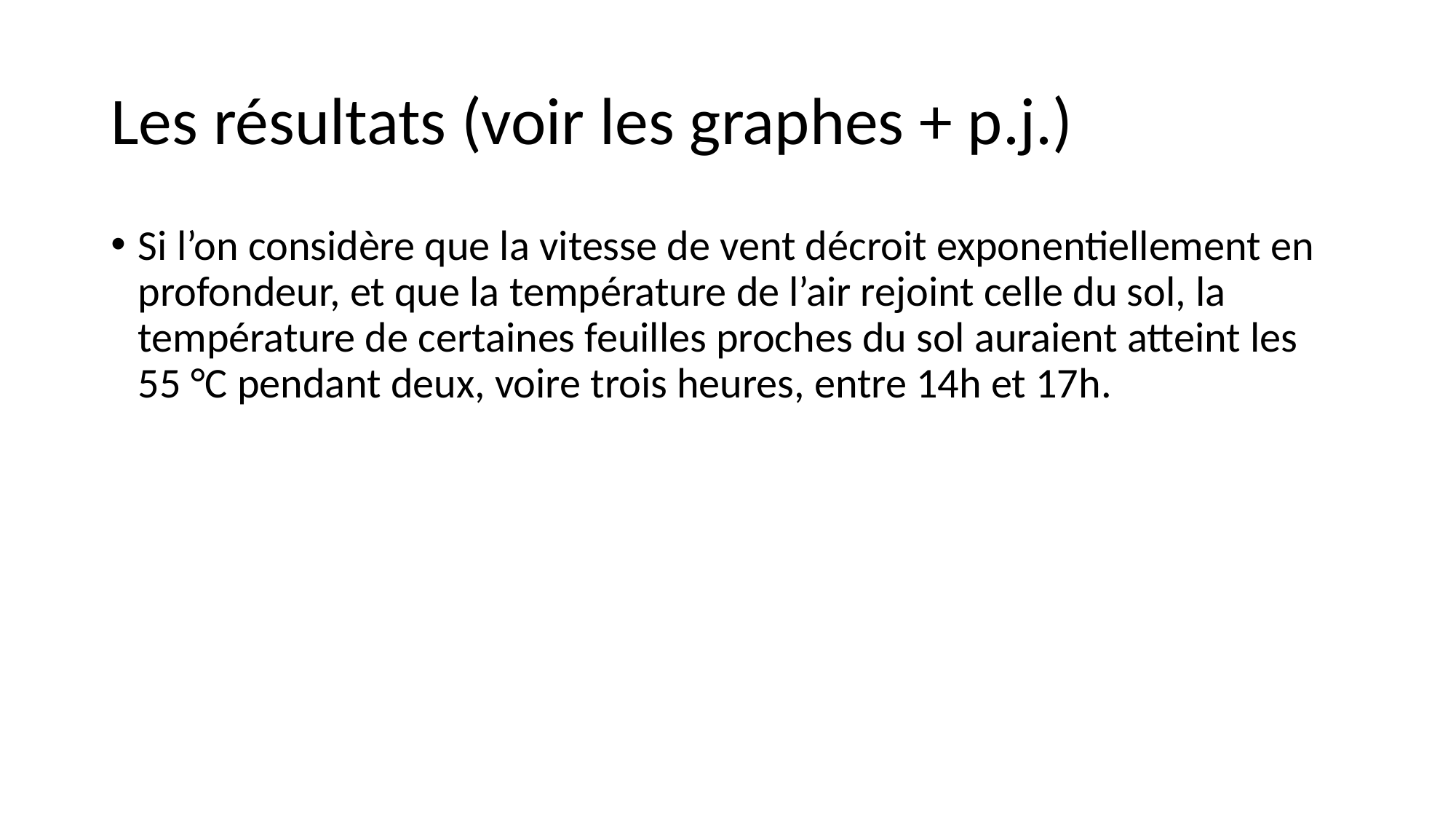

# Les résultats (voir les graphes + p.j.)
Si l’on considère que la vitesse de vent décroit exponentiellement en profondeur, et que la température de l’air rejoint celle du sol, la température de certaines feuilles proches du sol auraient atteint les 55 °C pendant deux, voire trois heures, entre 14h et 17h.